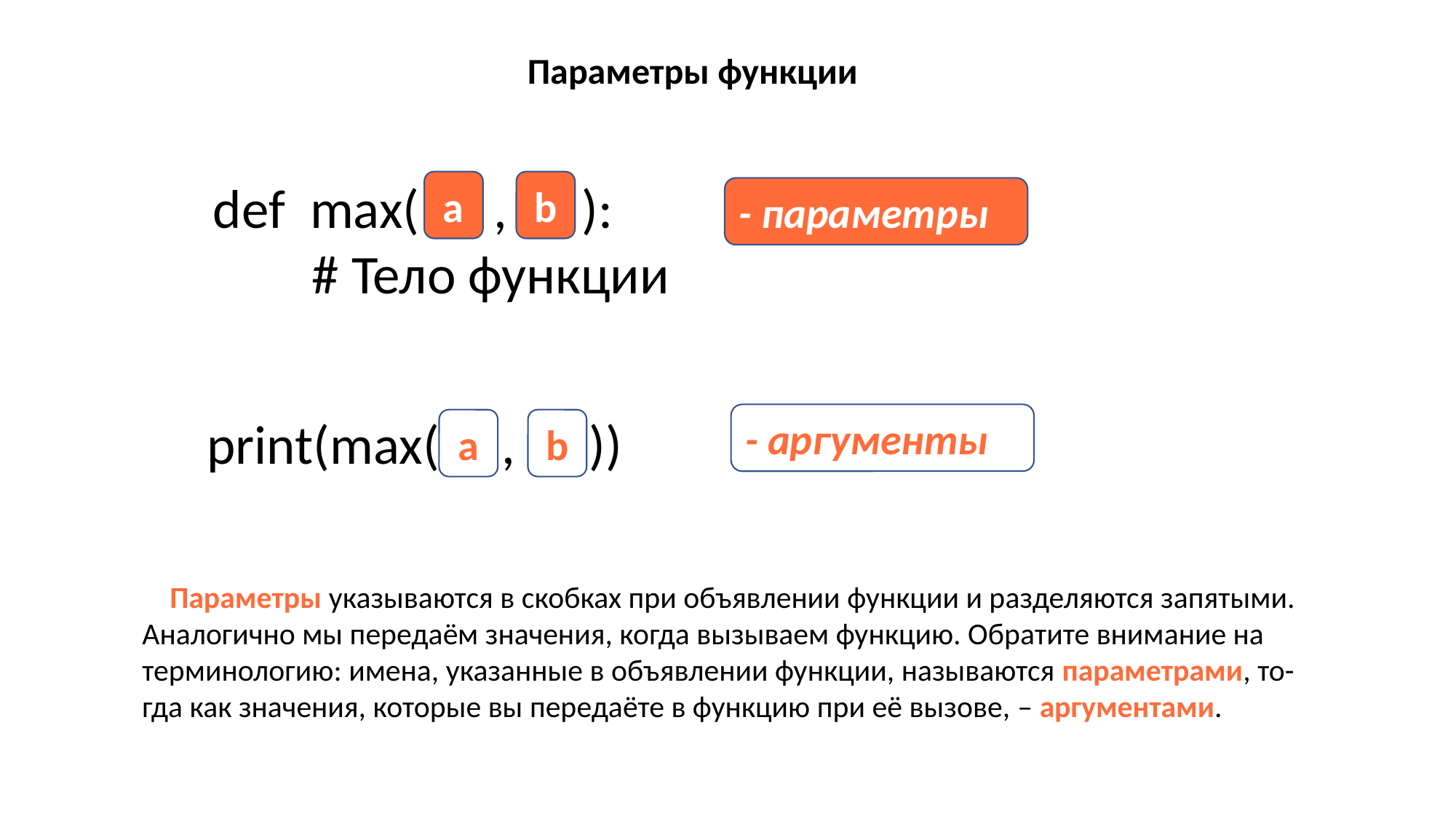

Параметры функции
def  max(      ,      ):
        # Тело функции
a
b
- параметры
- аргументы
print(max(     ,      ))
a
b
    Параметры указываются в скобках при объявлении функции и разделяются запятыми.
Аналогично мы передаём значения, когда вызываем функцию. Обратите внимание на
терминологию: имена, указанные в объявлении функции, называются параметрами, то-
гда как значения, которые вы передаёте в функцию при её вызове, – аргументами.